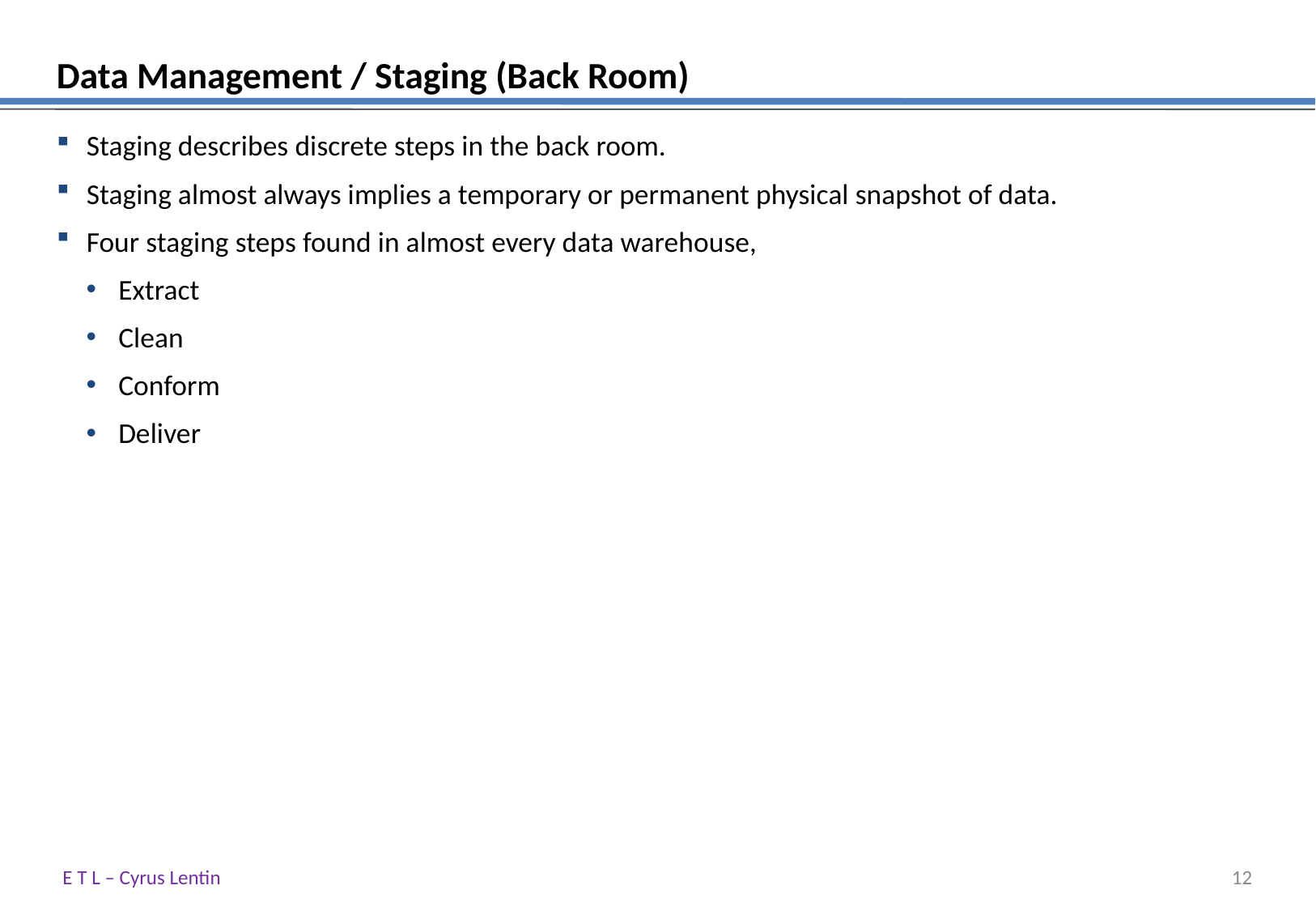

# Data Management / Staging (Back Room)
Staging describes discrete steps in the back room.
Staging almost always implies a temporary or permanent physical snapshot of data.
Four staging steps found in almost every data warehouse,
Extract
Clean
Conform
Deliver

E T L – Cyrus Lentin
12